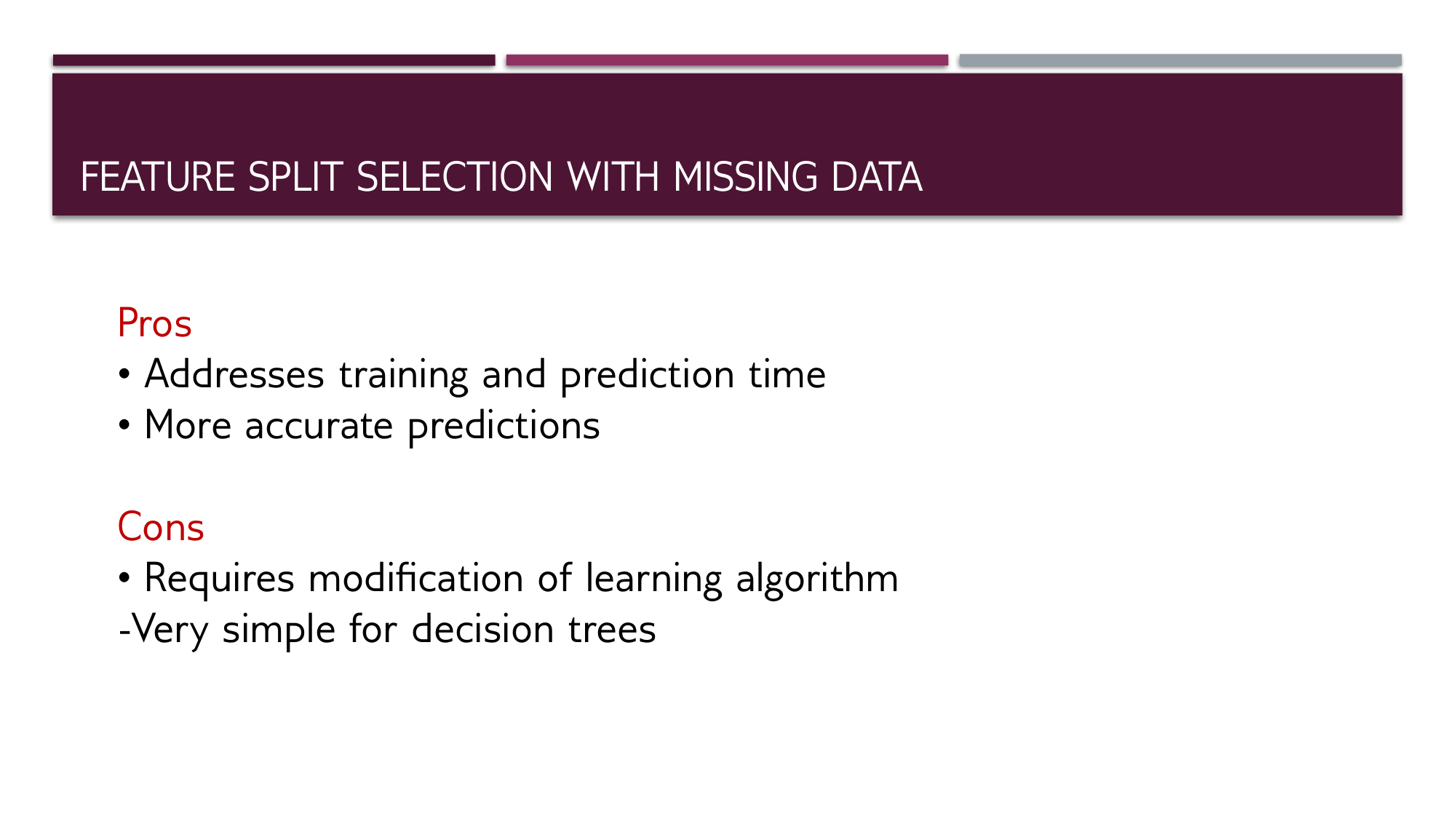

# Feature split selection with missing data

Pros
• Addresses training and prediction time
• More accurate predictions

Cons
• Requires modification of learning algorithm
-Very simple for decision trees